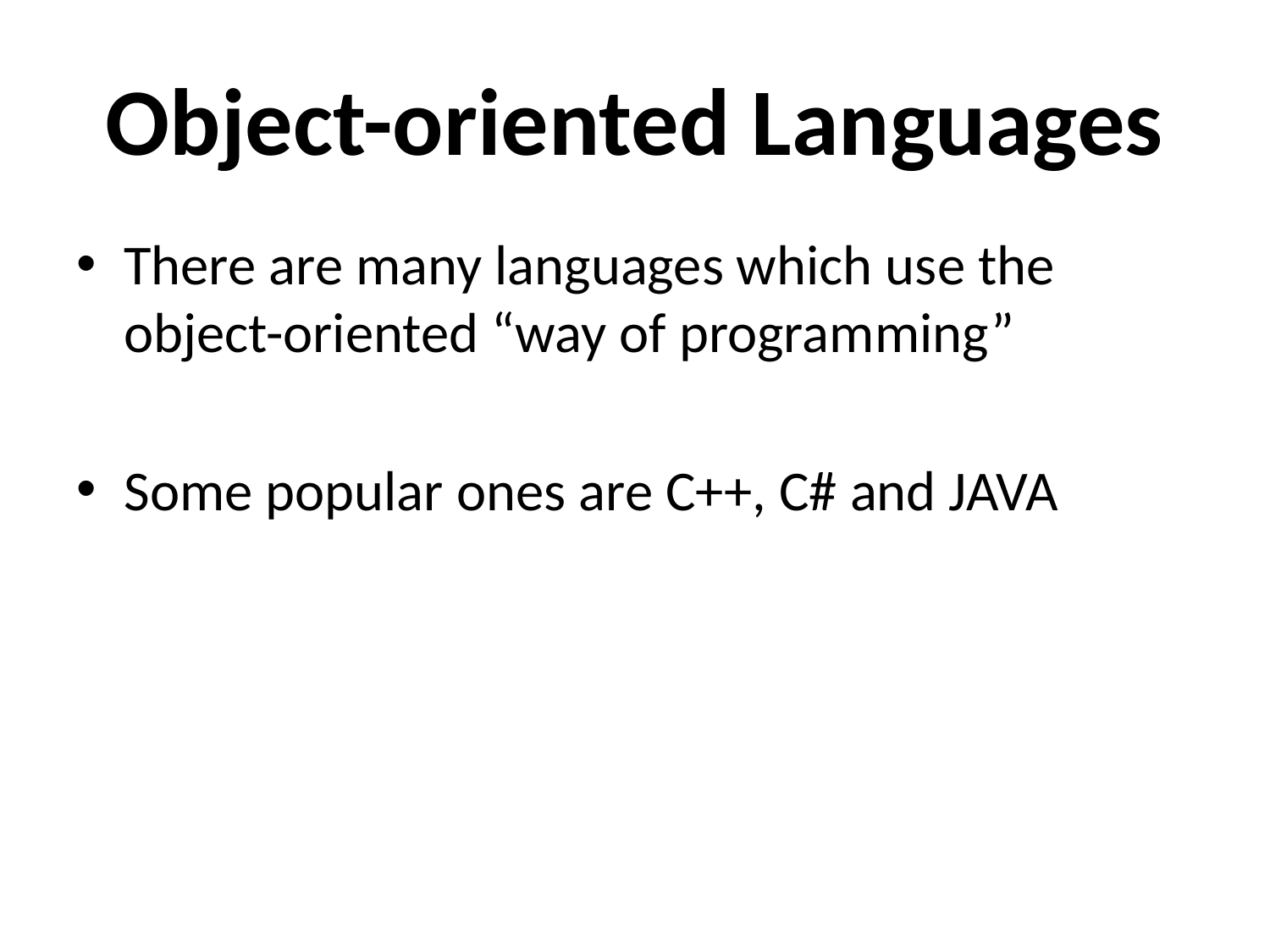

# Object-oriented Languages
There are many languages which use the object-oriented “way of programming”

Some popular ones are C++, C# and JAVA